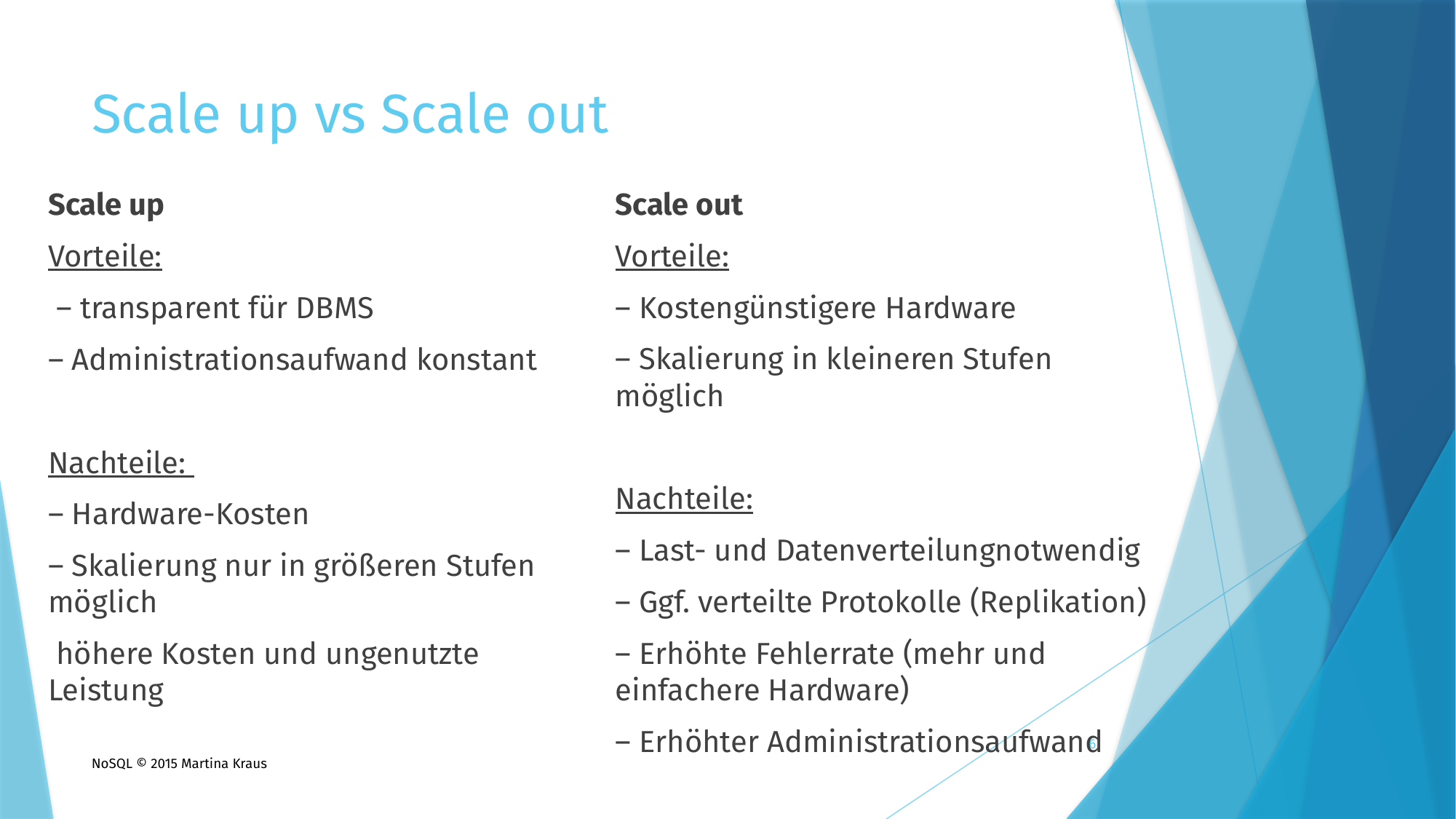

# Scale up vs Scale out
Scale out
Vorteile:
– Kostengünstigere Hardware
– Skalierung in kleineren Stufen möglich

Nachteile:
– Last- und Datenverteilungnotwendig
– Ggf. verteilte Protokolle (Replikation)
– Erhöhte Fehlerrate (mehr und einfachere Hardware)
– Erhöhter Administrationsaufwand
Scale up
Vorteile:
 – transparent für DBMS
– Administrationsaufwand konstant

Nachteile:
– Hardware-Kosten
– Skalierung nur in größeren Stufen möglich
 höhere Kosten und ungenutzte Leistung

6
NoSQL © 2015 Martina Kraus